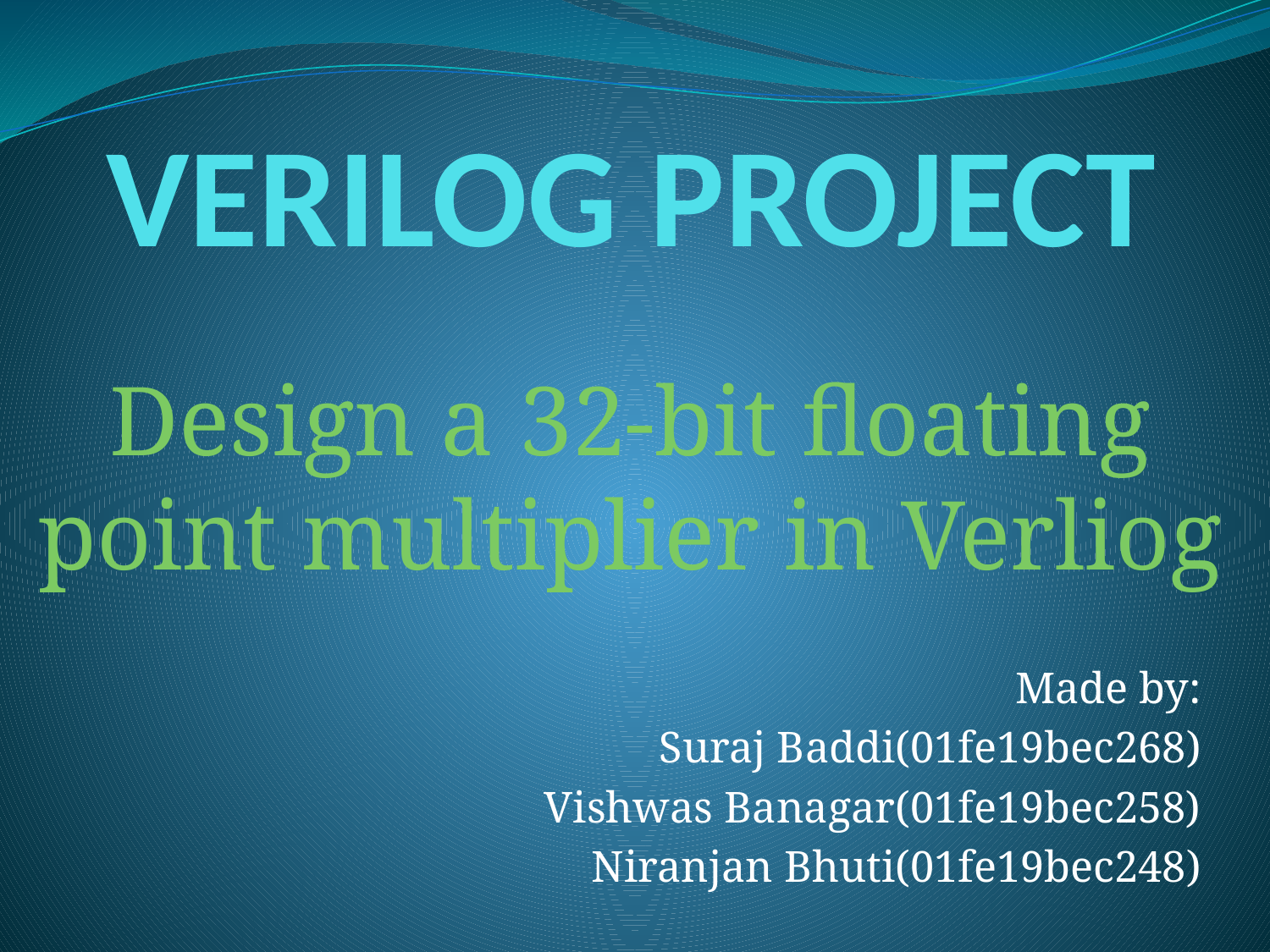

# VERILOG PROJECT
Design a 32-bit floating point multiplier in Verliog
Made by:
Suraj Baddi(01fe19bec268)
Vishwas Banagar(01fe19bec258)
Niranjan Bhuti(01fe19bec248)